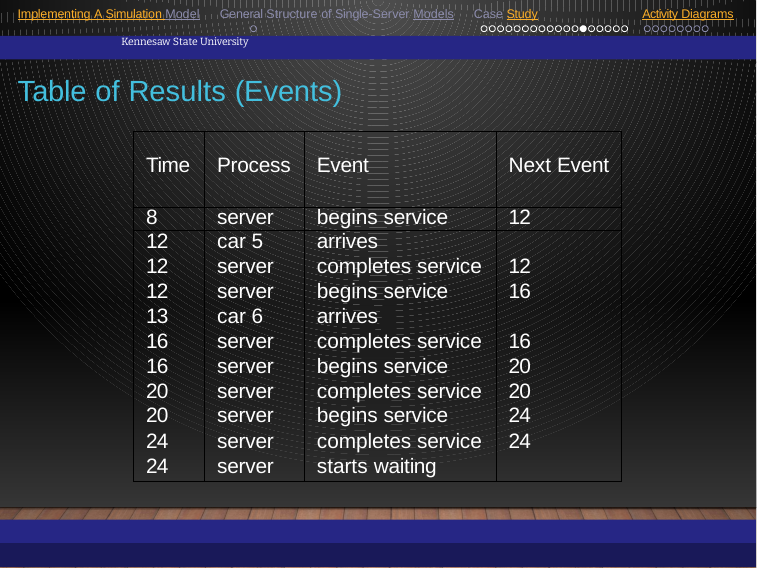

Implementing A Simulation Model  General Structure of Single-Server Models  Case Study
Activity Diagrams

Kennesaw State University

Table of Results (Events)
| Time | Process | Event | Next Event |
| --- | --- | --- | --- |
| 8 | server | begins service | 12 |
| 12 | car 5 | arrives |  |
| 12 | server | completes service | 12 |
| 12 | server | begins service | 16 |
| 13 | car 6 | arrives |  |
| 16 | server | completes service | 16 |
| 16 | server | begins service | 20 |
| 20 | server | completes service | 20 |
| 20 | server | begins service | 24 |
| 24 24 | server server | completes service starts waiting | 24 |